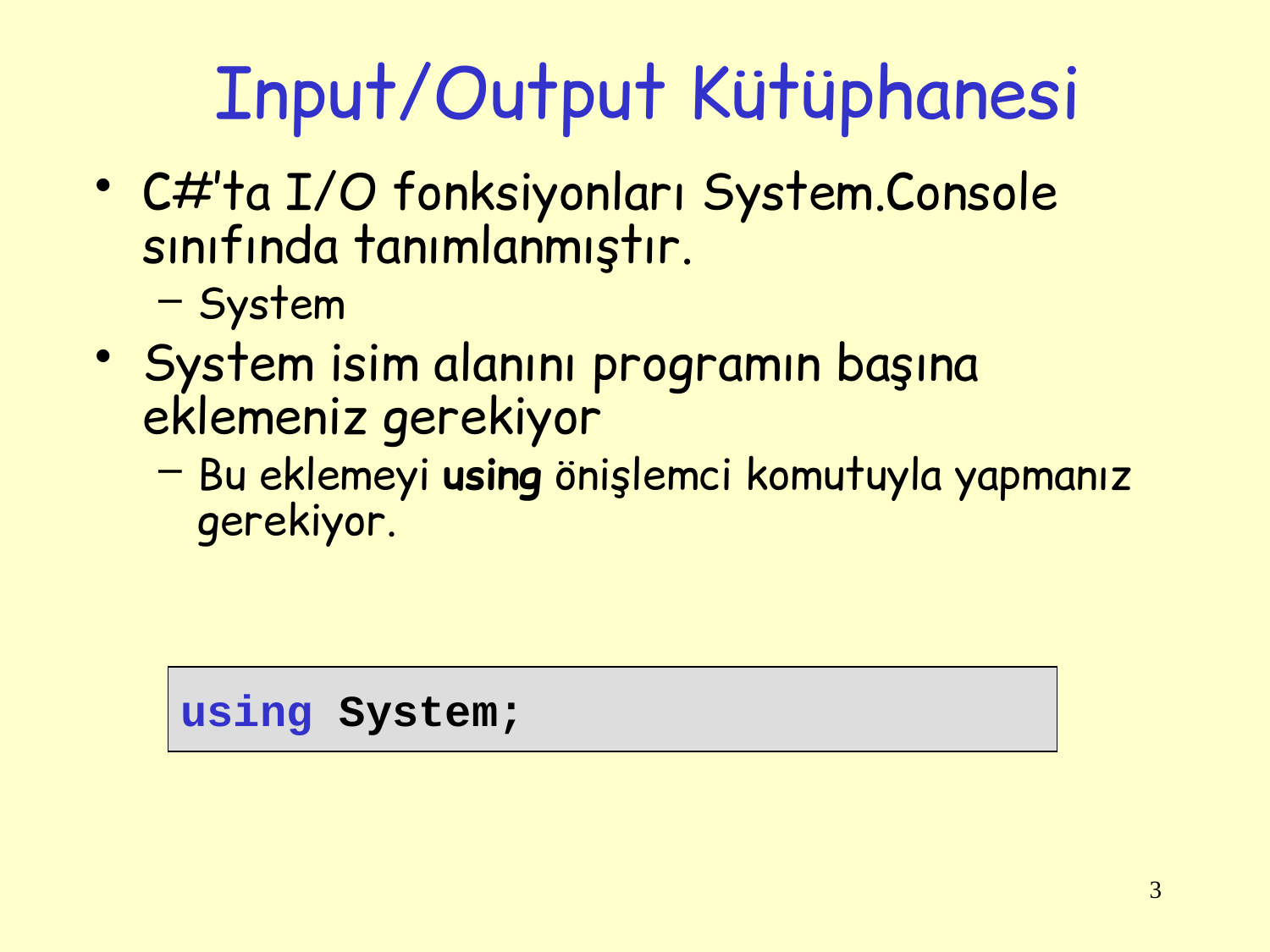

# Input/Output Kütüphanesi
C#’ta I/O fonksiyonları System.Console sınıfında tanımlanmıştır.
System
System isim alanını programın başına eklemeniz gerekiyor
Bu eklemeyi using önişlemci komutuyla yapmanız gerekiyor.
using System;
3